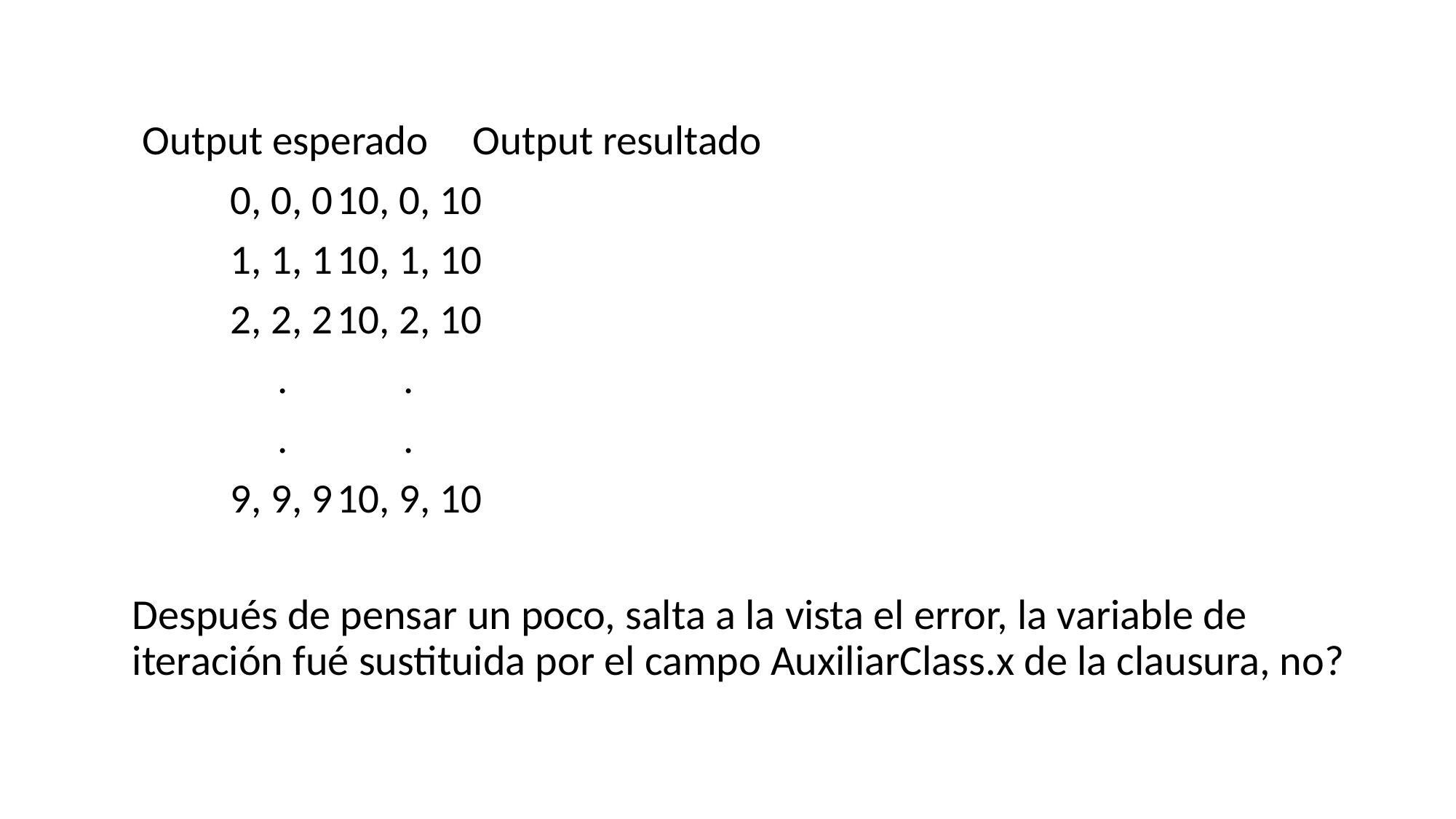

Output esperado				   Output resultado
	0, 0, 0						10, 0, 10
	1, 1, 1						10, 1, 10
	2, 2, 2						10, 2, 10
	     .						       .
	     .						       .
	9, 9, 9						10, 9, 10
# Después de pensar un poco, salta a la vista el error, la variable de iteración fué sustituida por el campo AuxiliarClass.x de la clausura, no?